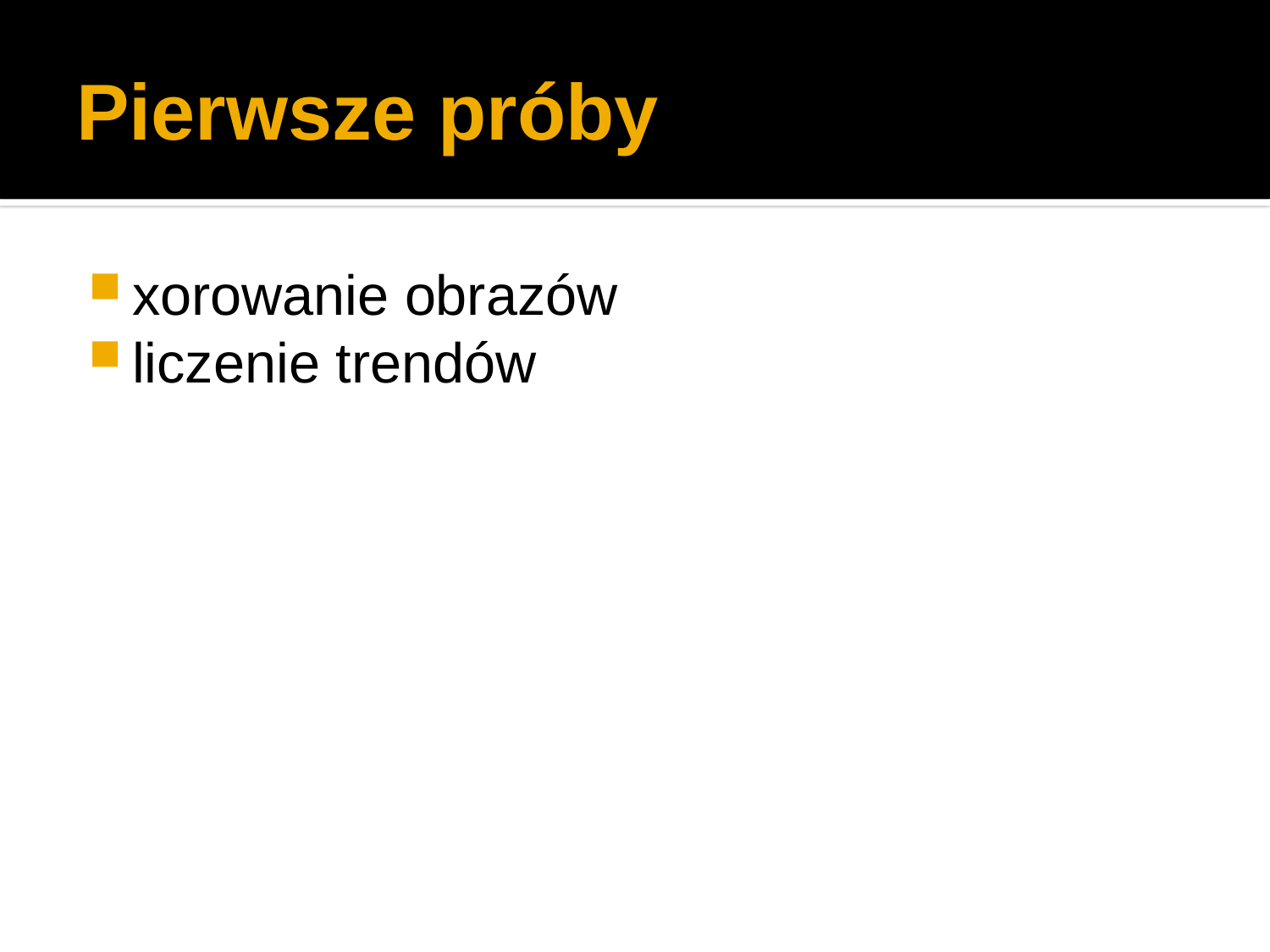

# Pierwsze próby
xorowanie obrazów
liczenie trendów